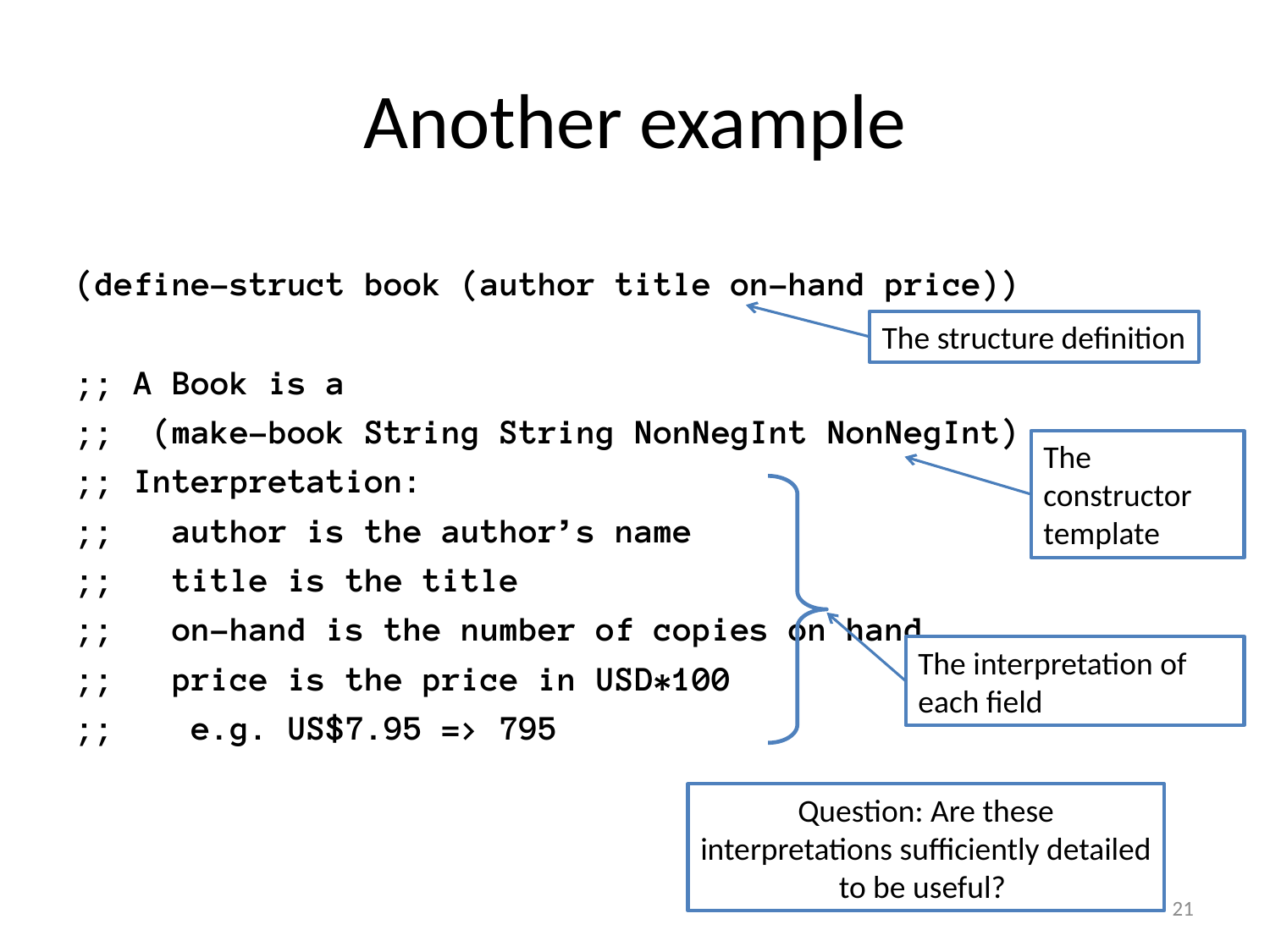

# Another example
(define-struct book (author title on-hand price))

;; A Book is a
;;  (make-book String String NonNegInt NonNegInt)
;; Interpretation:
;;   author is the author’s name
;;   title is the title
;;   on-hand is the number of copies on hand
;;   price is the price in USD*100
;;    e.g. US$7.95 => 795

The structure definition
The constructor template

The interpretation of each field
Question: Are these interpretations sufficiently detailed to be useful?
21